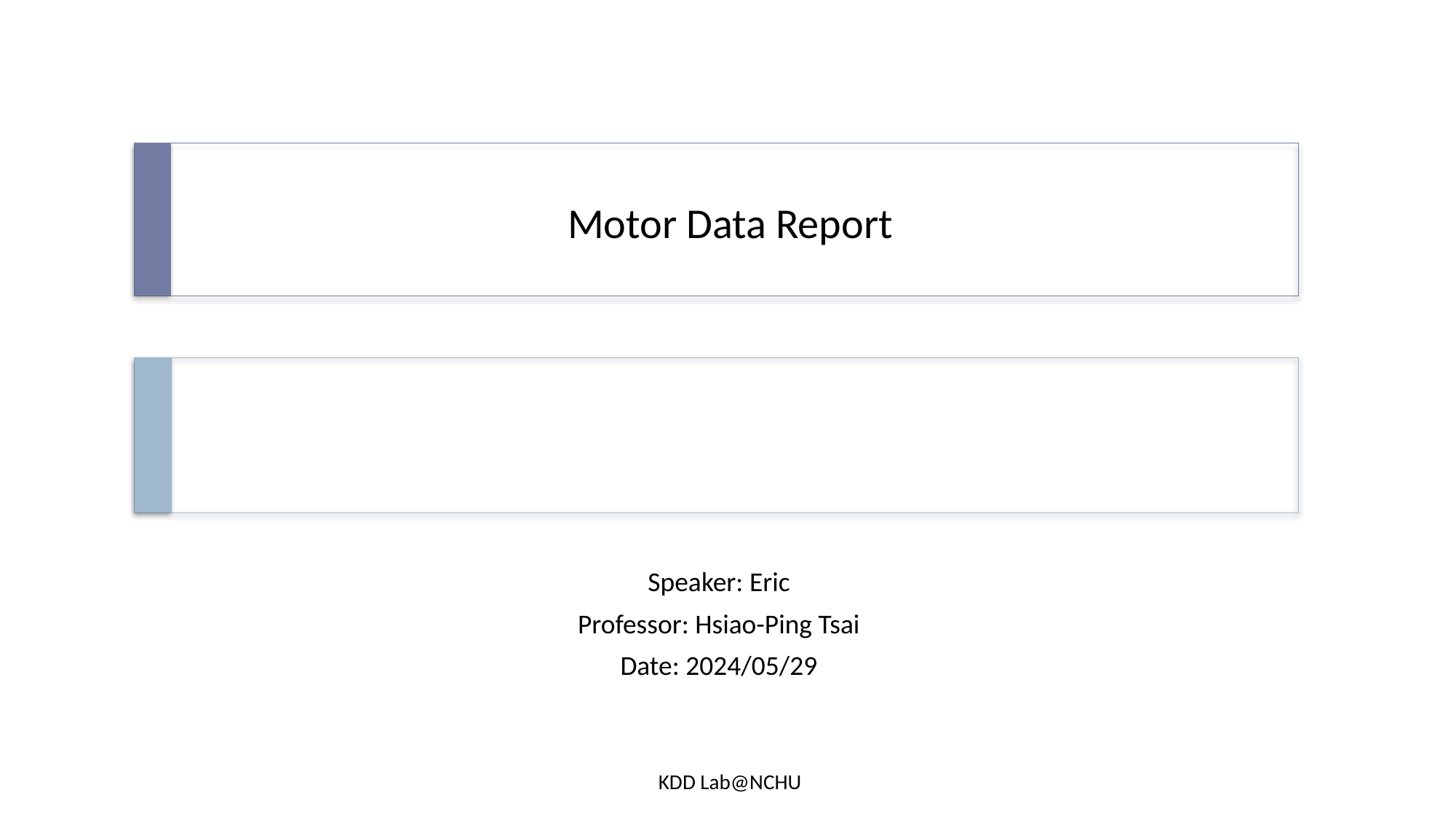

# Motor Data Report

Speaker: Eric
Professor: Hsiao-Ping Tsai
Date: 2024/05/29